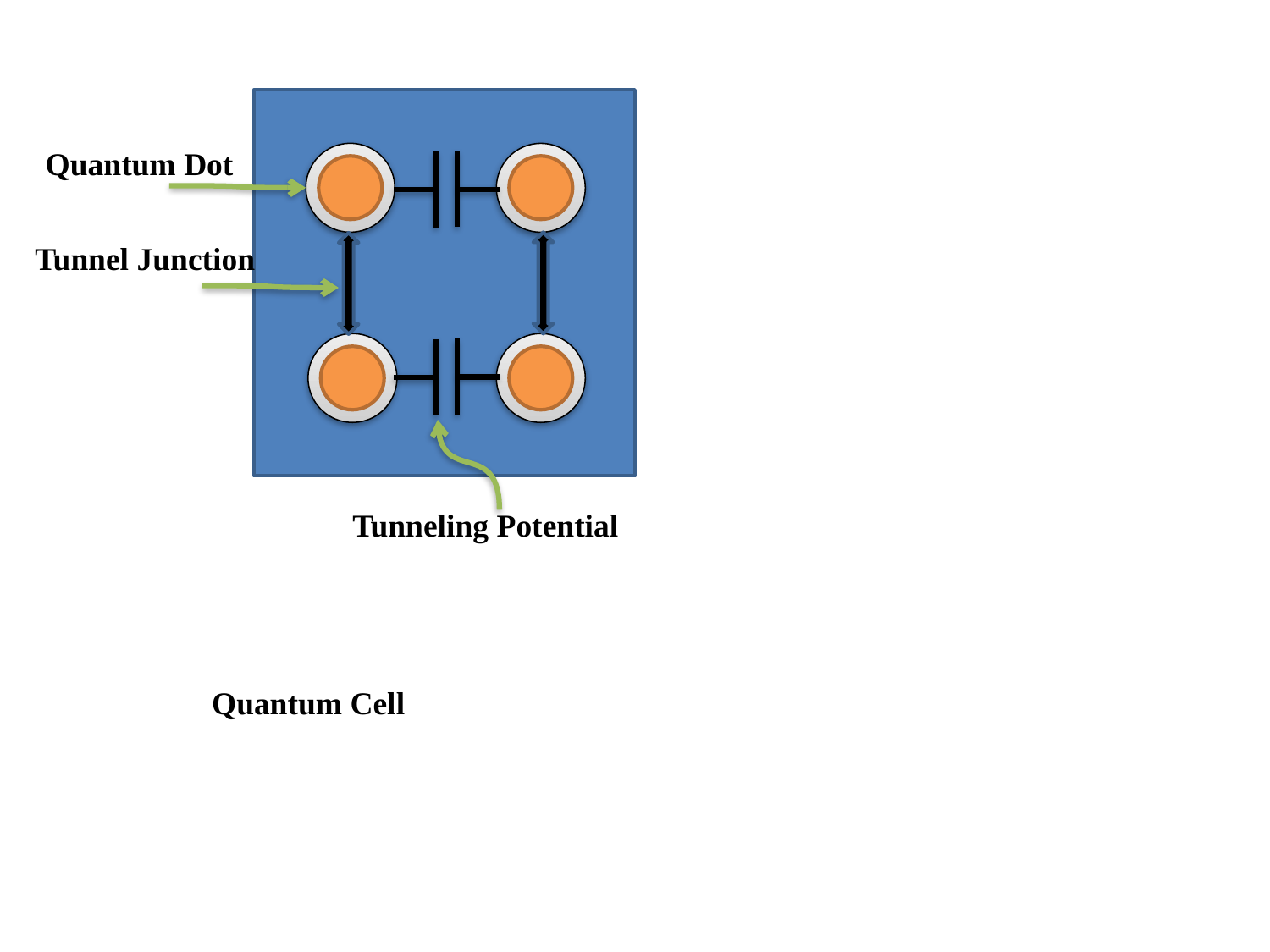

Quantum Dot

Tunnel Junction

Tunneling Potential
Quantum Cell